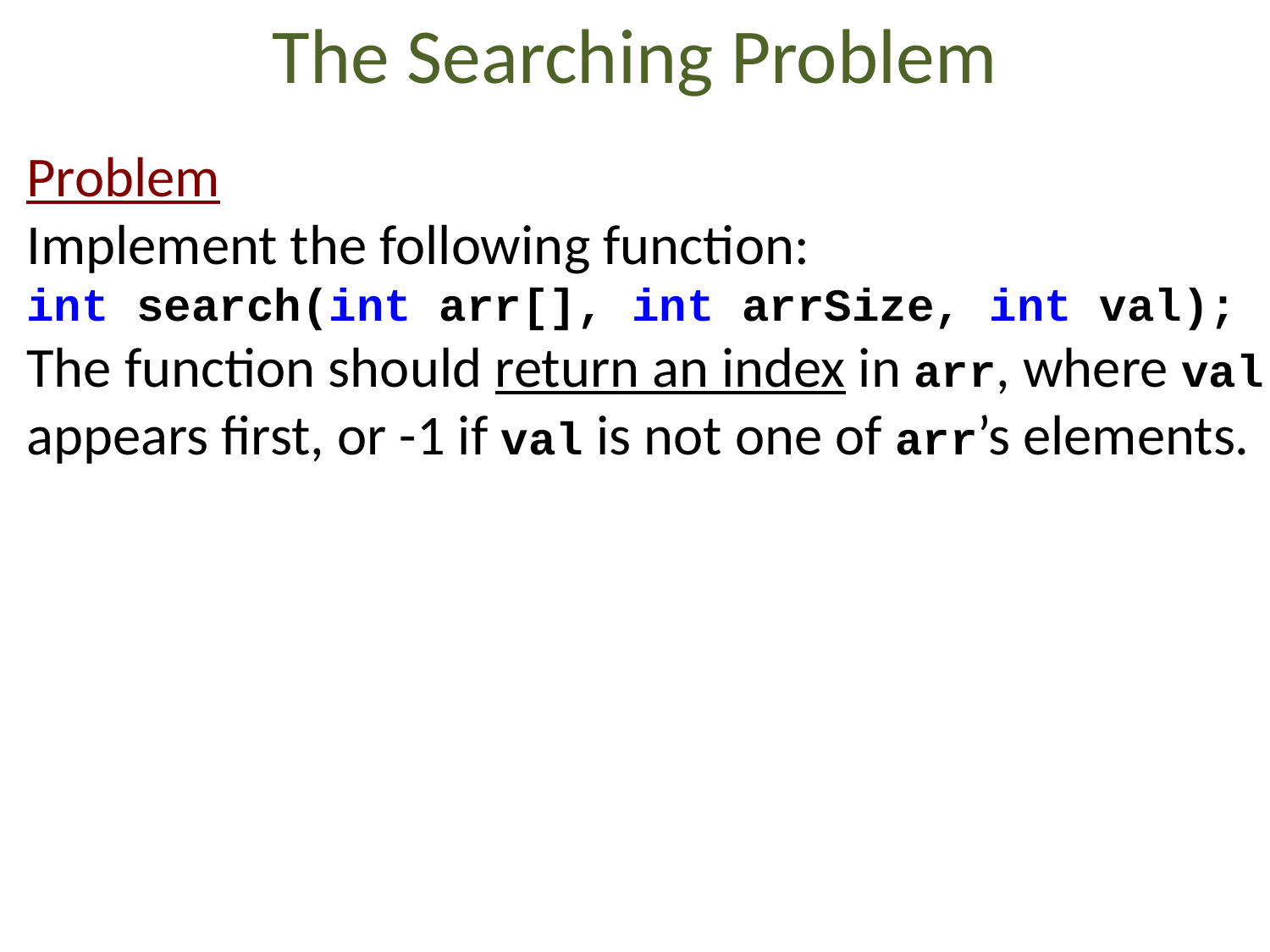

# The Searching Problem
Problem
Implement the following function:
int search(int arr[], int arrSize, int val);
The function should return an index in arr, where val appears first, or -1 if val is not one of arr’s elements.